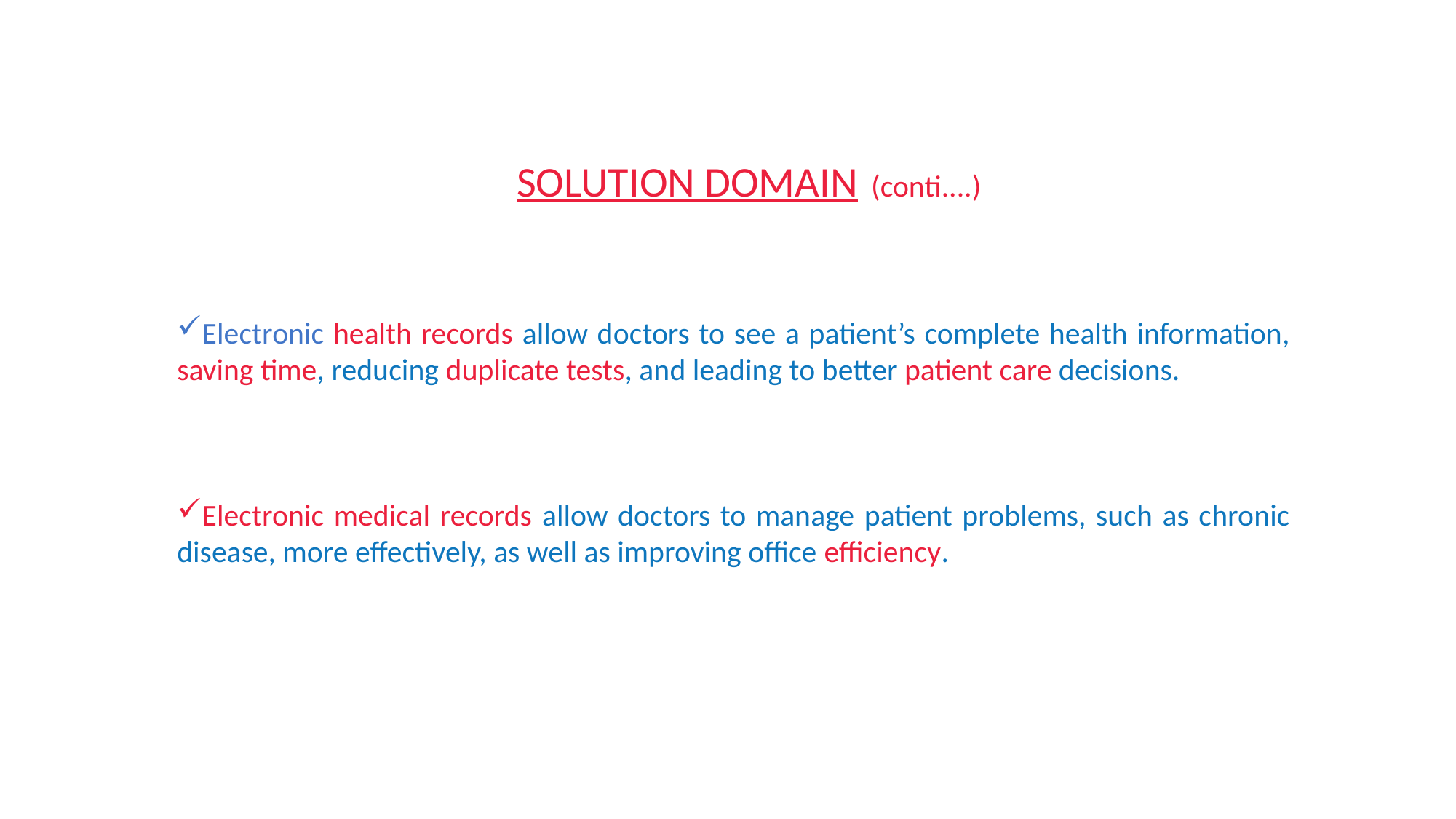

SOLUTION DOMAIN (conti....)
Electronic health records allow doctors to see a patient’s complete health information, saving time, reducing duplicate tests, and leading to better patient care decisions.

Electronic medical records allow doctors to manage patient problems, such as chronic disease, more effectively, as well as improving office efficiency.